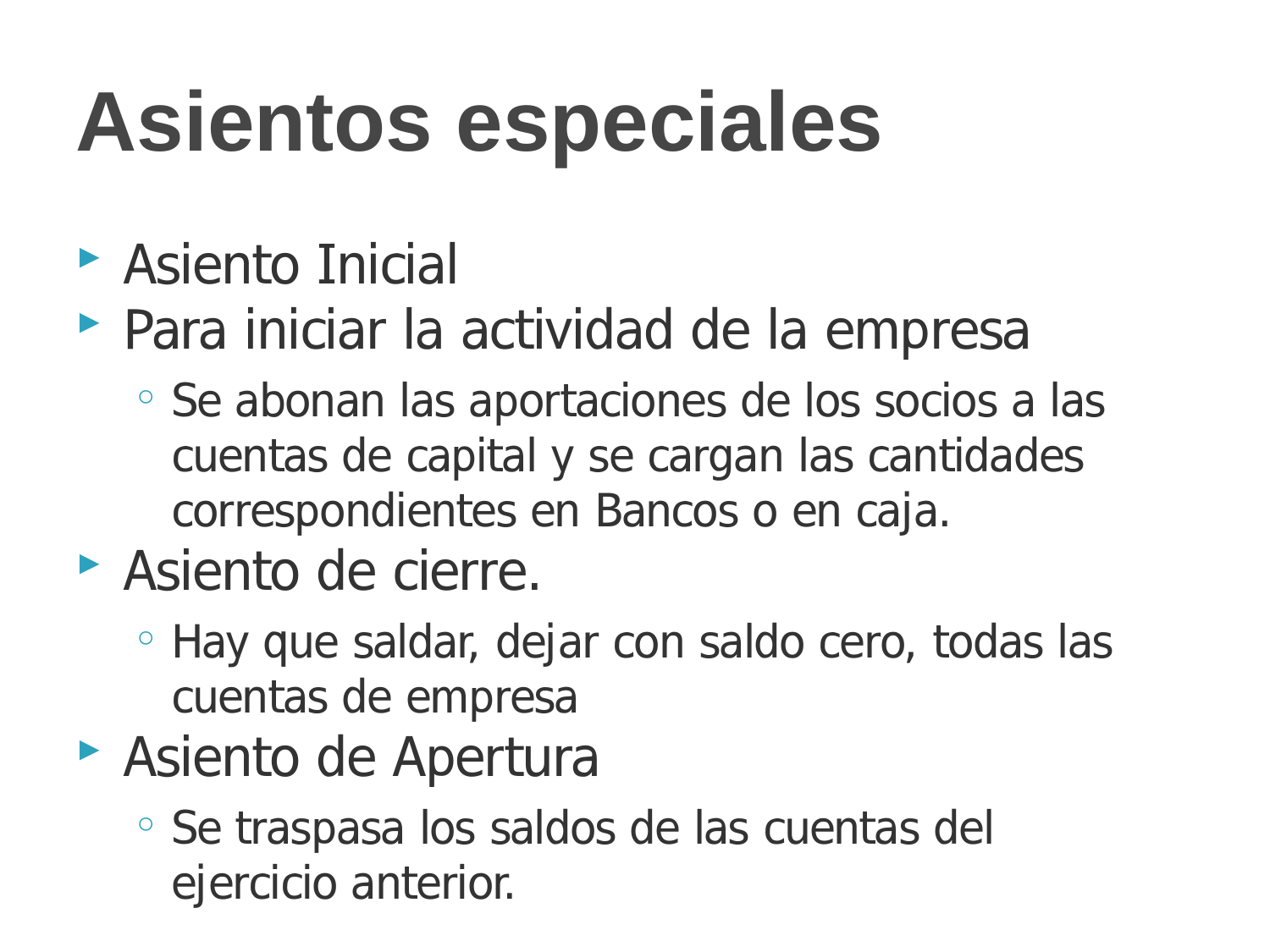

# Asientos especiales
Asiento Inicial
Para iniciar la actividad de la empresa
Se abonan las aportaciones de los socios a las cuentas de capital y se cargan las cantidades correspondientes en Bancos o en caja.
Asiento de cierre.
Hay que saldar, dejar con saldo cero, todas las cuentas de empresa
Asiento de Apertura
Se traspasa los saldos de las cuentas del ejercicio anterior.